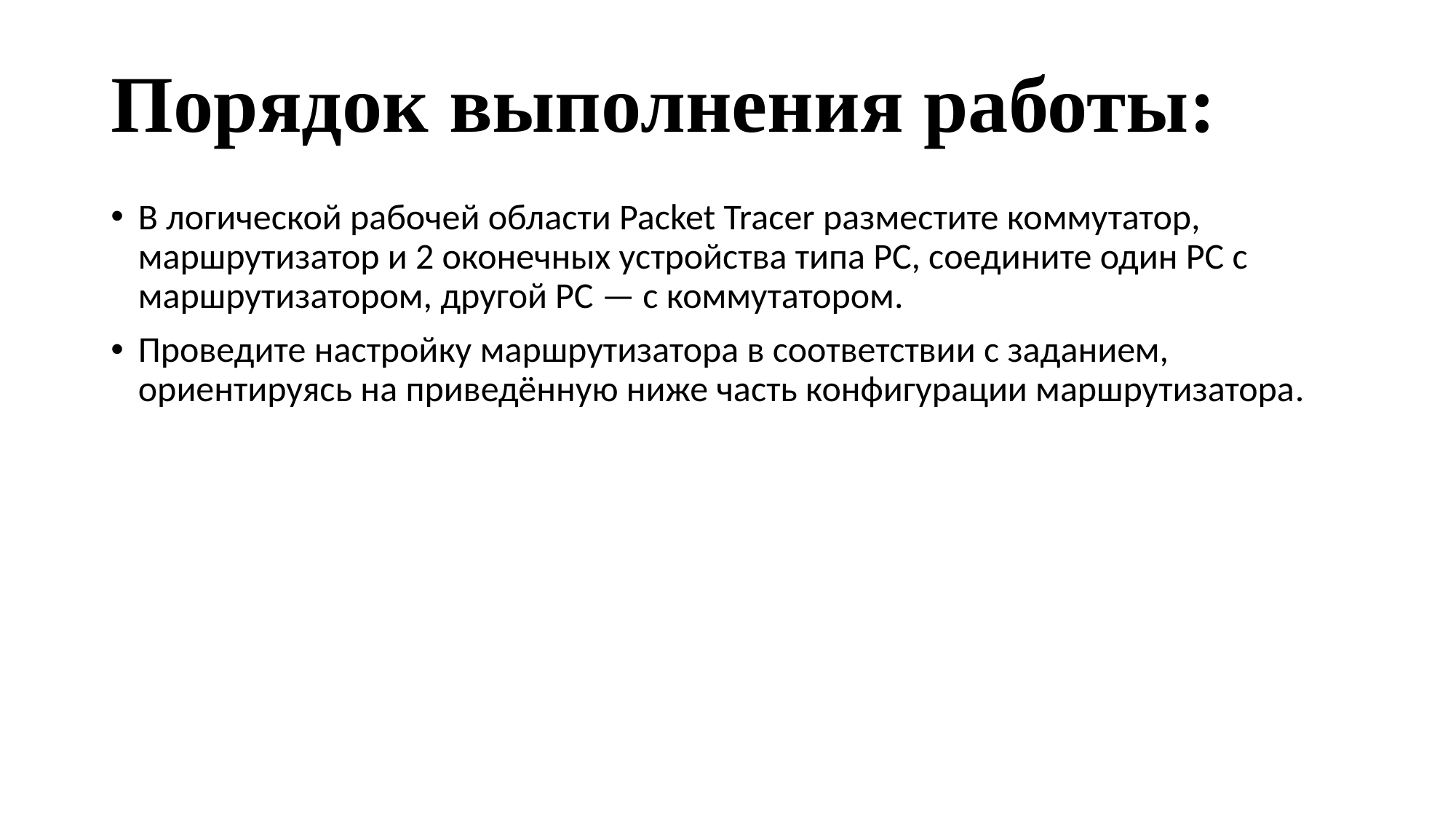

# Порядок выполнения работы:
В логической рабочей области Packet Tracer разместите коммутатор, маршрутизатор и 2 оконечных устройства типа PC, соедините один PC с маршрутизатором, другой PC — с коммутатором.
Проведите настройку маршрутизатора в соответствии с заданием, ориентируясь на приведённую ниже часть конфигурации маршрутизатора.